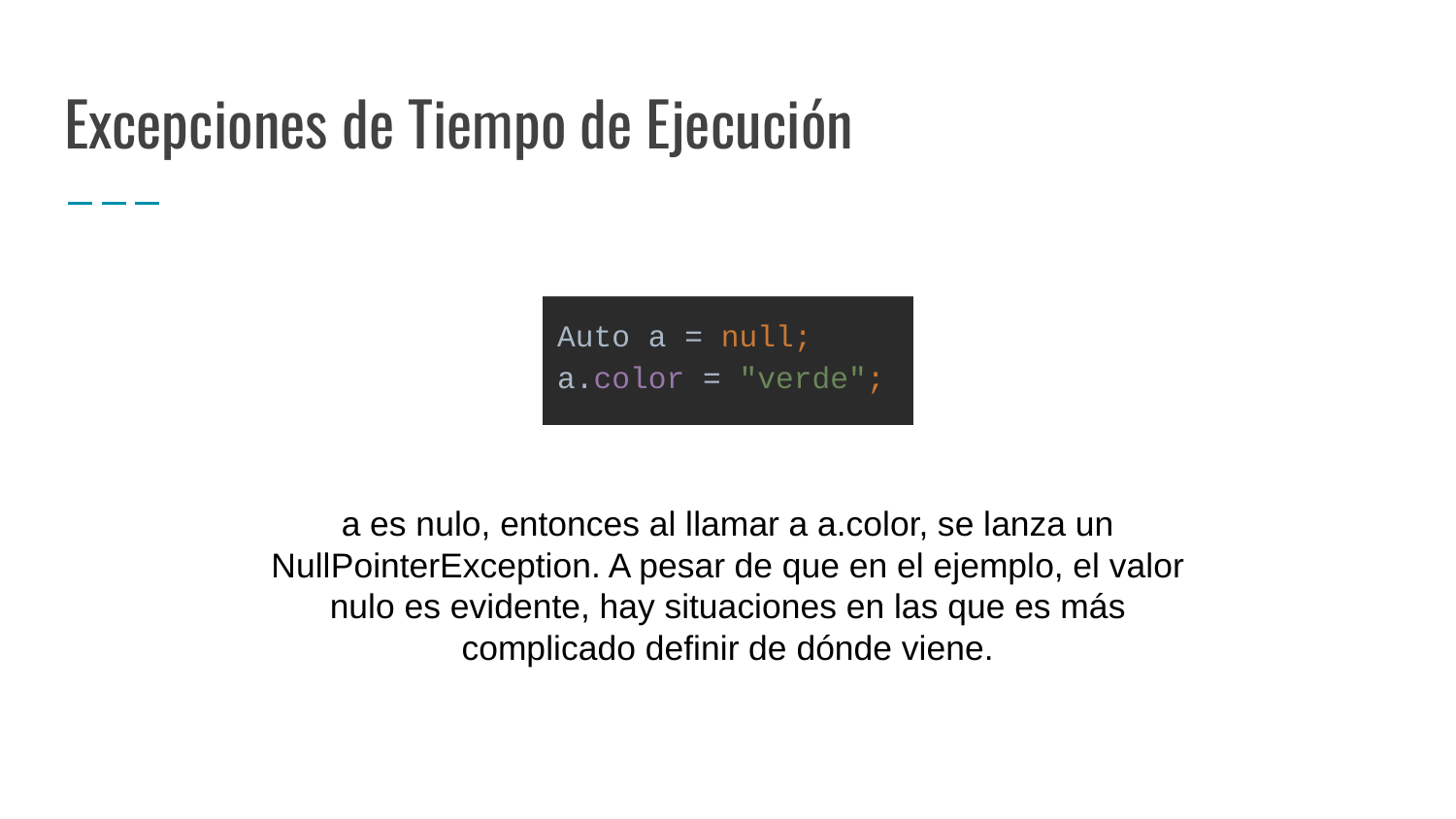

# Excepciones de Tiempo de Ejecución
Auto a = null;
a.color = "verde";
a es nulo, entonces al llamar a a.color, se lanza un NullPointerException. A pesar de que en el ejemplo, el valor nulo es evidente, hay situaciones en las que es más complicado definir de dónde viene.